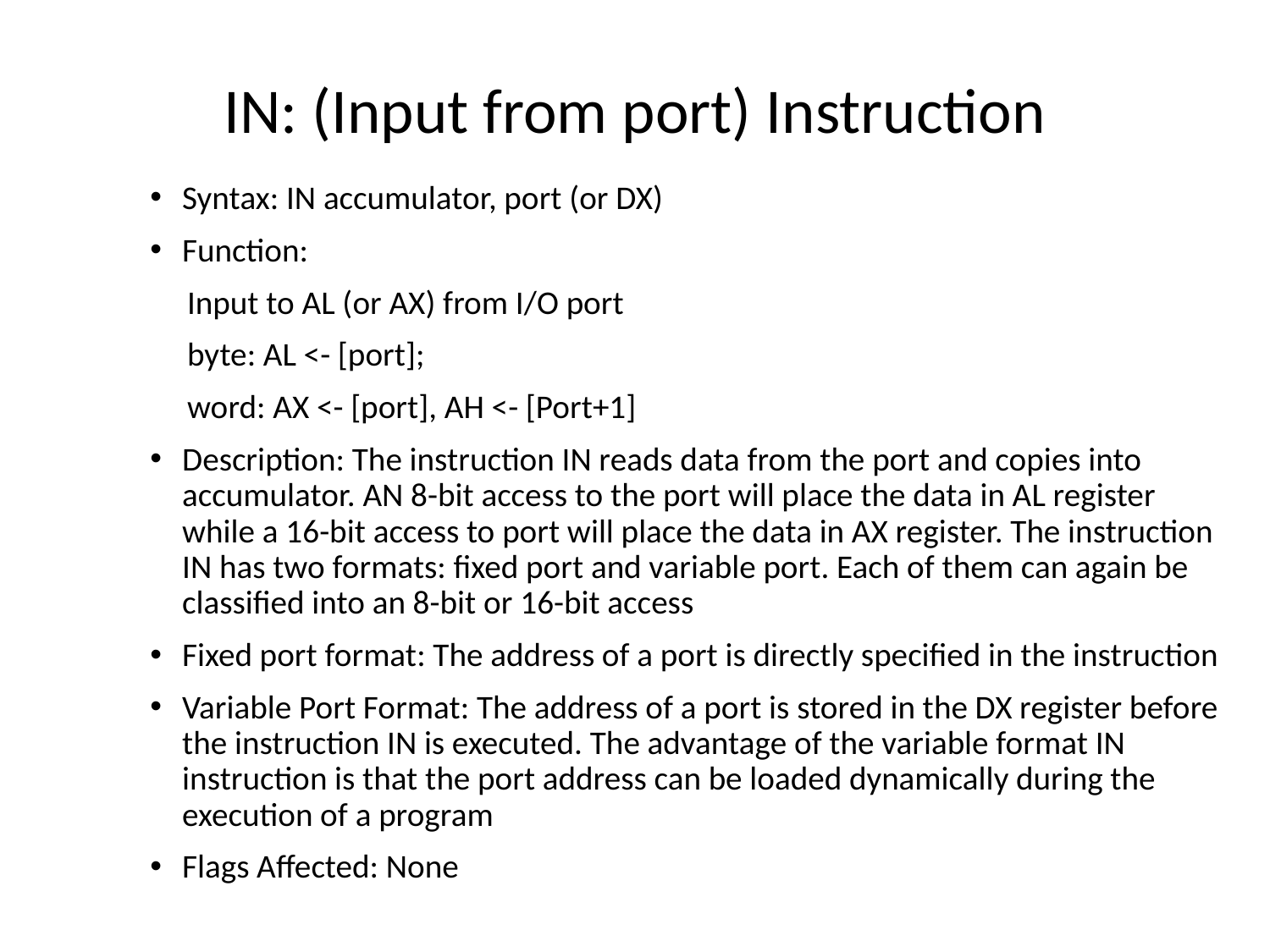

# IN: (Input from port) Instruction
Syntax: IN accumulator, port (or DX)
Function:
     Input to AL (or AX) from I/O port
     byte: AL <- [port];
     word: AX <- [port], AH <- [Port+1]
Description: The instruction IN reads data from the port and copies into accumulator. AN 8-bit access to the port will place the data in AL register while a 16-bit access to port will place the data in AX register. The instruction IN has two formats: fixed port and variable port. Each of them can again be classified into an 8-bit or 16-bit access
Fixed port format: The address of a port is directly specified in the instruction
Variable Port Format: The address of a port is stored in the DX register before the instruction IN is executed. The advantage of the variable format IN instruction is that the port address can be loaded dynamically during the execution of a program
Flags Affected: None